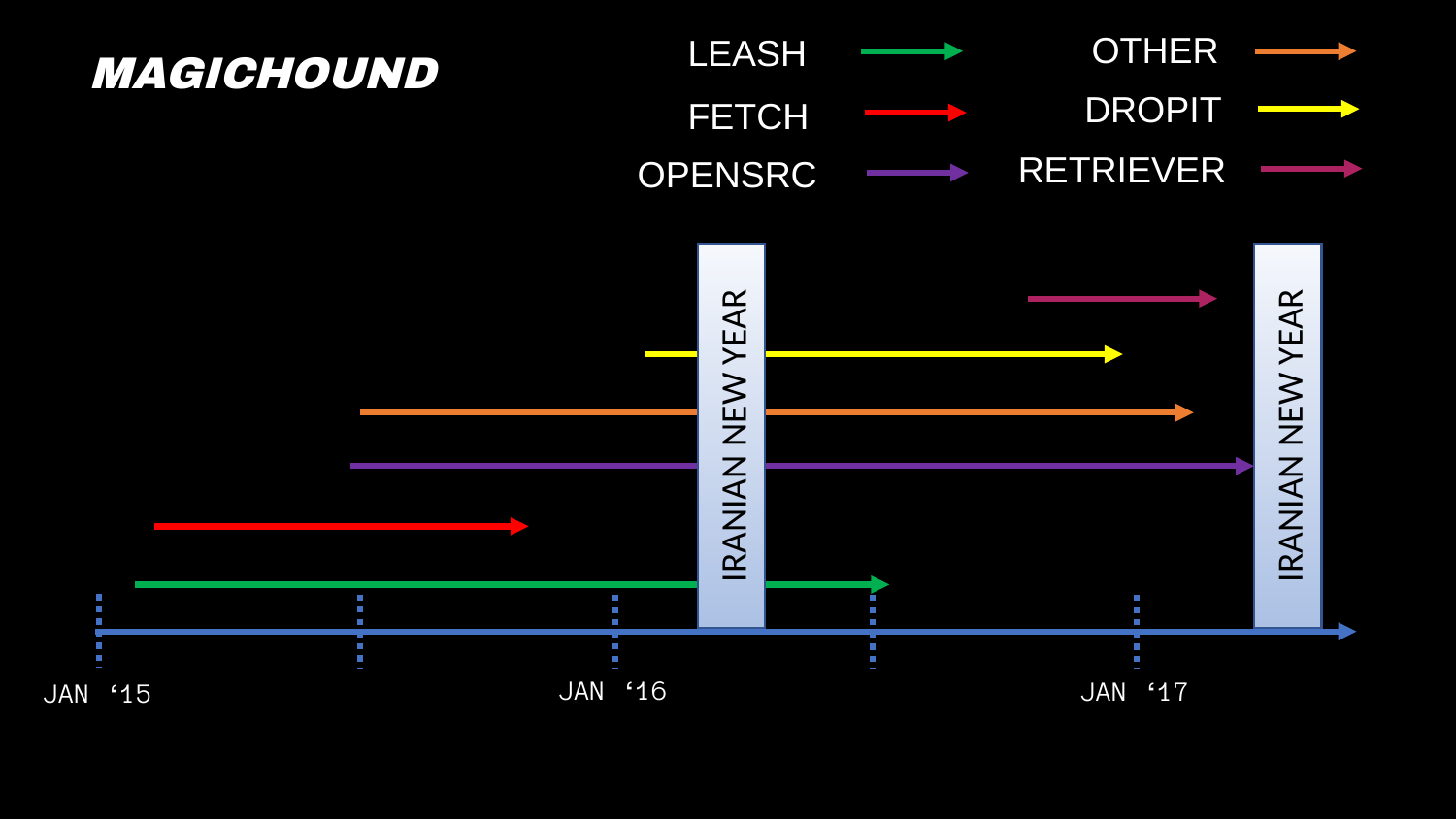

OTHER
LEASH
MAGICHOUND
DROPIT
FETCH
RETRIEVER
OPENSRC
IRANIAN NEW YEAR
IRANIAN NEW YEAR
JAN ‘16
JAN ‘17
JAN ‘15